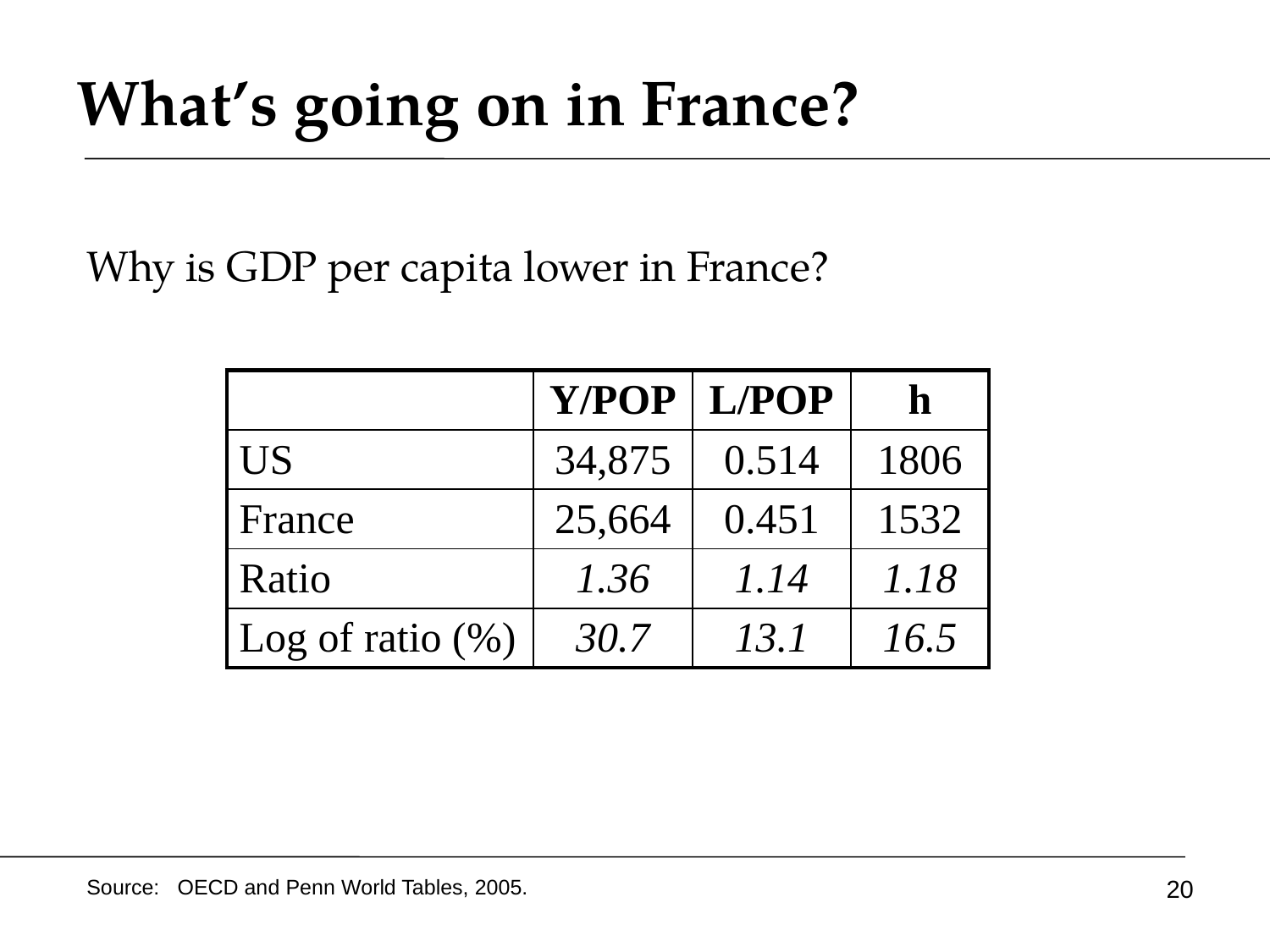

# What’s going on in France?
Why is GDP per capita lower in France?
|  | Y/POP | L/POP | h |
| --- | --- | --- | --- |
| US | 34,875 | 0.514 | 1806 |
| France | 25,664 | 0.451 | 1532 |
| Ratio | 1.36 | 1.14 | 1.18 |
| Log of ratio (%) | 30.7 | 13.1 | 16.5 |
20
Source:   OECD and Penn World Tables, 2005.